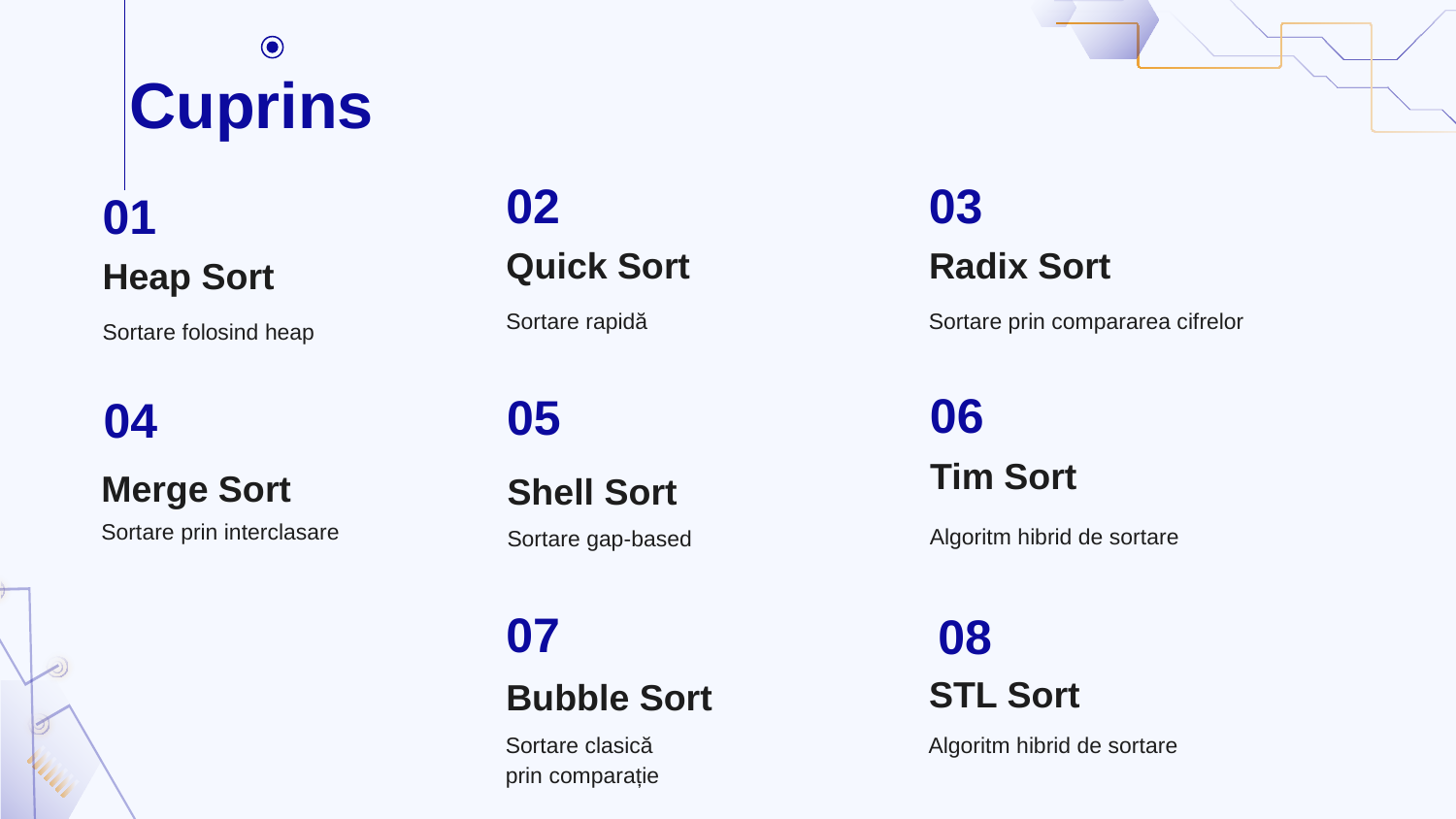

# Cuprins
03
02
01
Radix Sort
Quick Sort
Heap Sort
Sortare prin compararea cifrelor
Sortare rapidă
Sortare folosind heap
06
05
04
Tim Sort
Merge Sort
Shell Sort
Sortare prin interclasare
Algoritm hibrid de sortare
Sortare gap-based
07
08
STL Sort
Bubble Sort
Sortare clasică
prin comparație
Algoritm hibrid de sortare